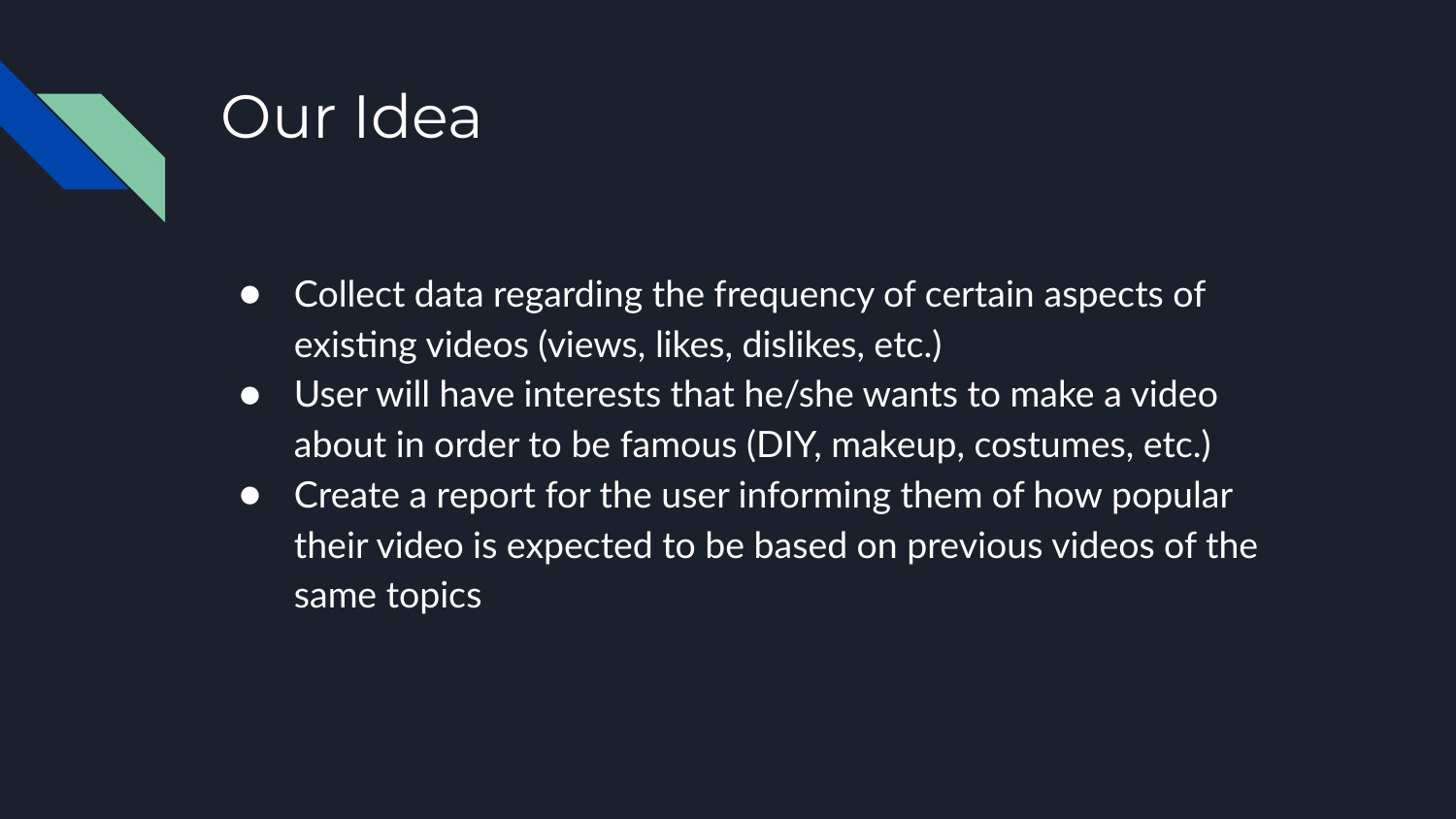

# Our Idea
Collect data regarding the frequency of certain aspects of existing videos (views, likes, dislikes, etc.)
User will have interests that he/she wants to make a video about in order to be famous (DIY, makeup, costumes, etc.)
Create a report for the user informing them of how popular their video is expected to be based on previous videos of the same topics